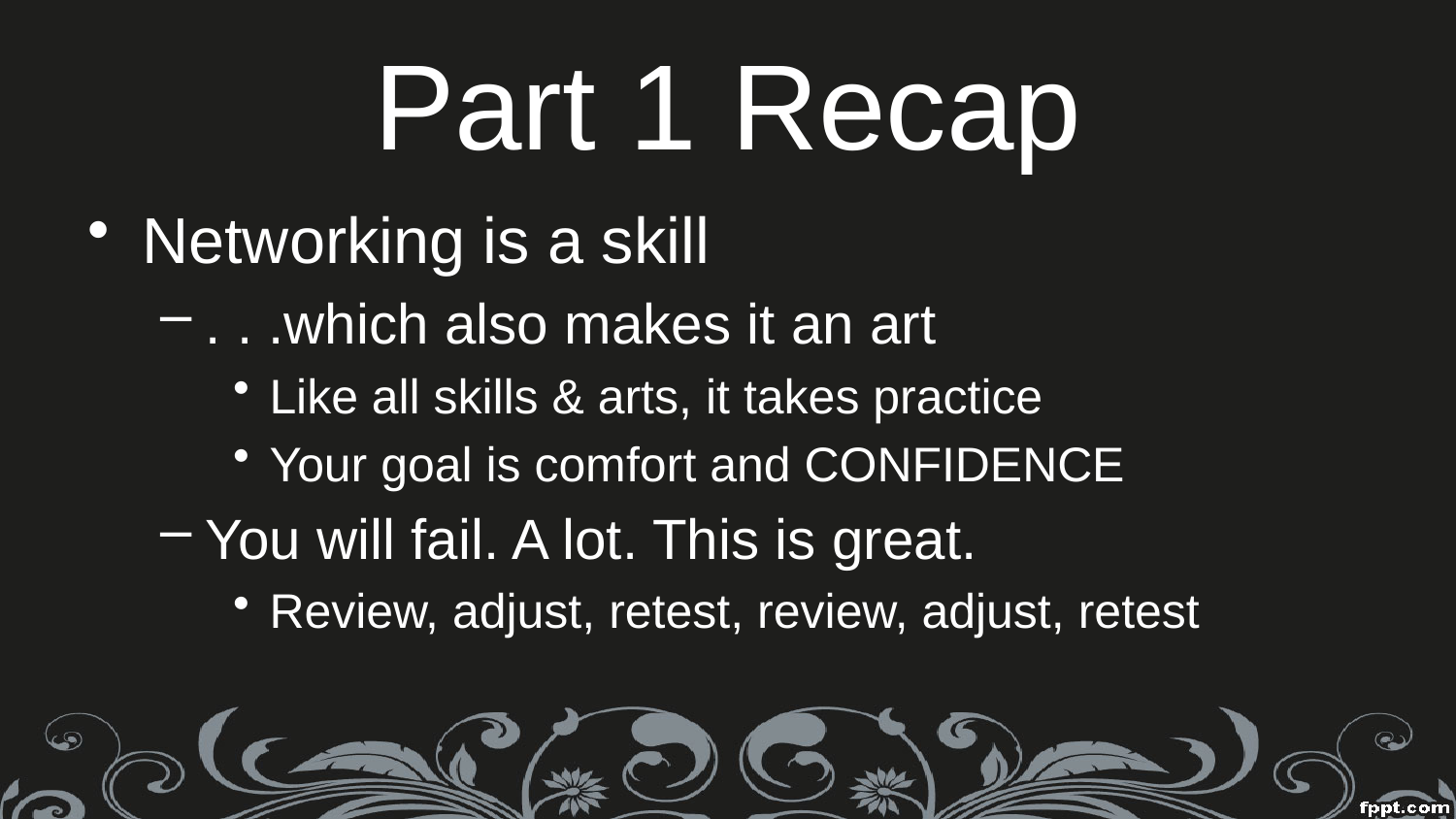

# Part 1 Recap
Networking is a skill
. . .which also makes it an art
Like all skills & arts, it takes practice
Your goal is comfort and CONFIDENCE
You will fail. A lot. This is great.
Review, adjust, retest, review, adjust, retest